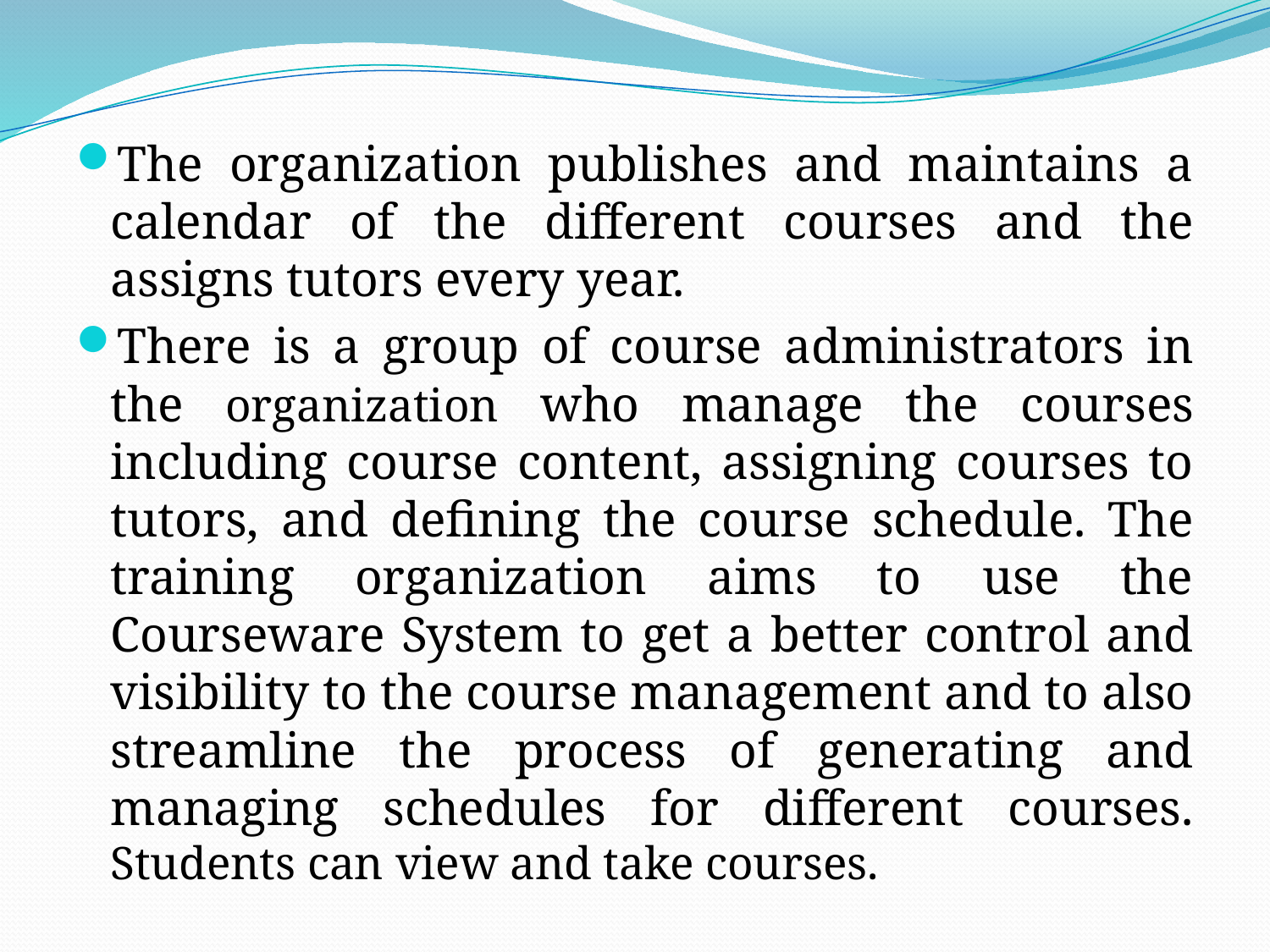

The organization publishes and maintains a calendar of the different courses and the assigns tutors every year.
There is a group of course administrators in the organization who manage the courses including course content, assigning courses to tutors, and defining the course schedule. The training organization aims to use the Courseware System to get a better control and visibility to the course management and to also streamline the process of generating and managing schedules for different courses. Students can view and take courses.